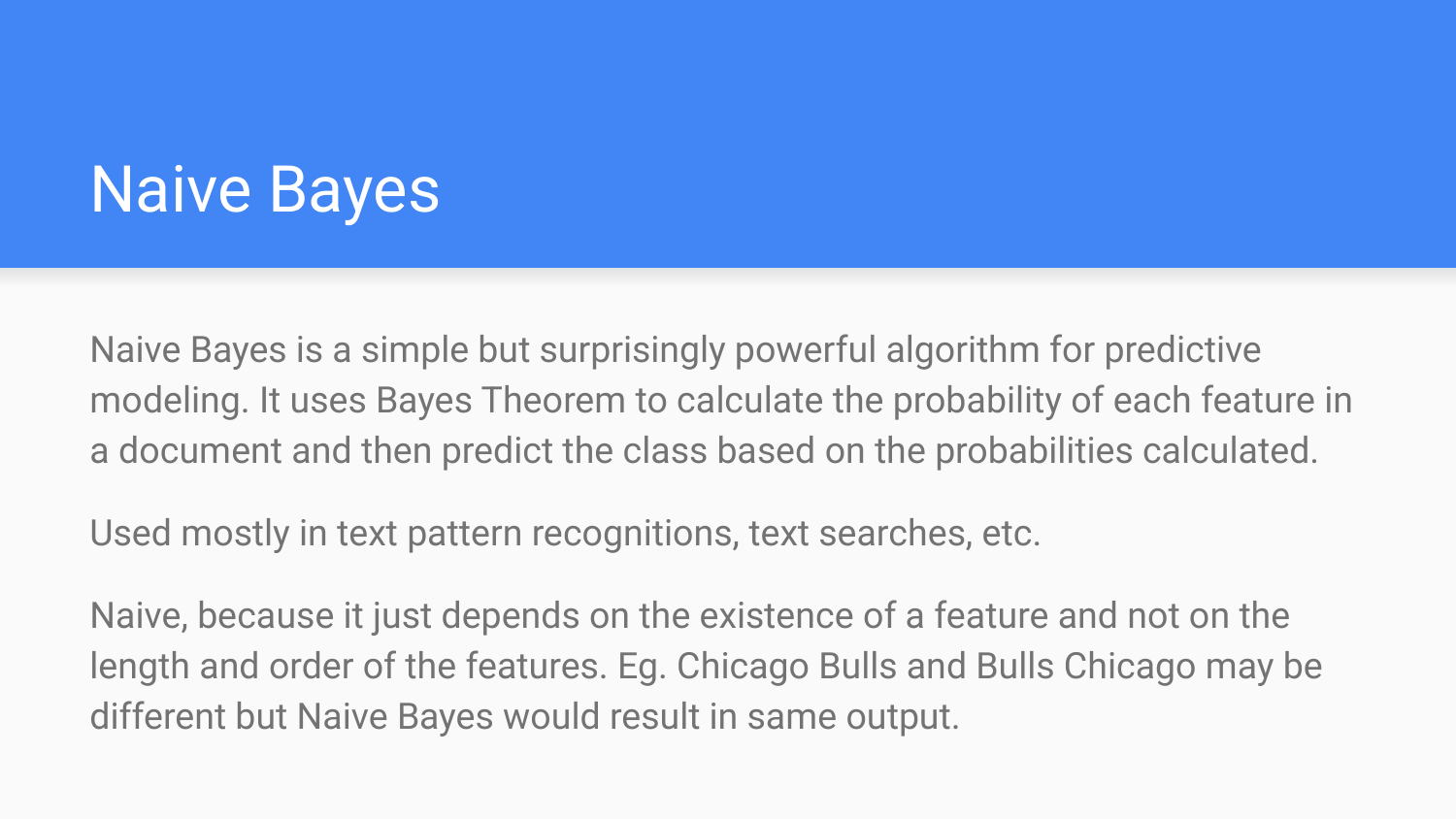

# Naive Bayes
Naive Bayes is a simple but surprisingly powerful algorithm for predictive modeling. It uses Bayes Theorem to calculate the probability of each feature in a document and then predict the class based on the probabilities calculated.
Used mostly in text pattern recognitions, text searches, etc.
Naive, because it just depends on the existence of a feature and not on the length and order of the features. Eg. Chicago Bulls and Bulls Chicago may be different but Naive Bayes would result in same output.